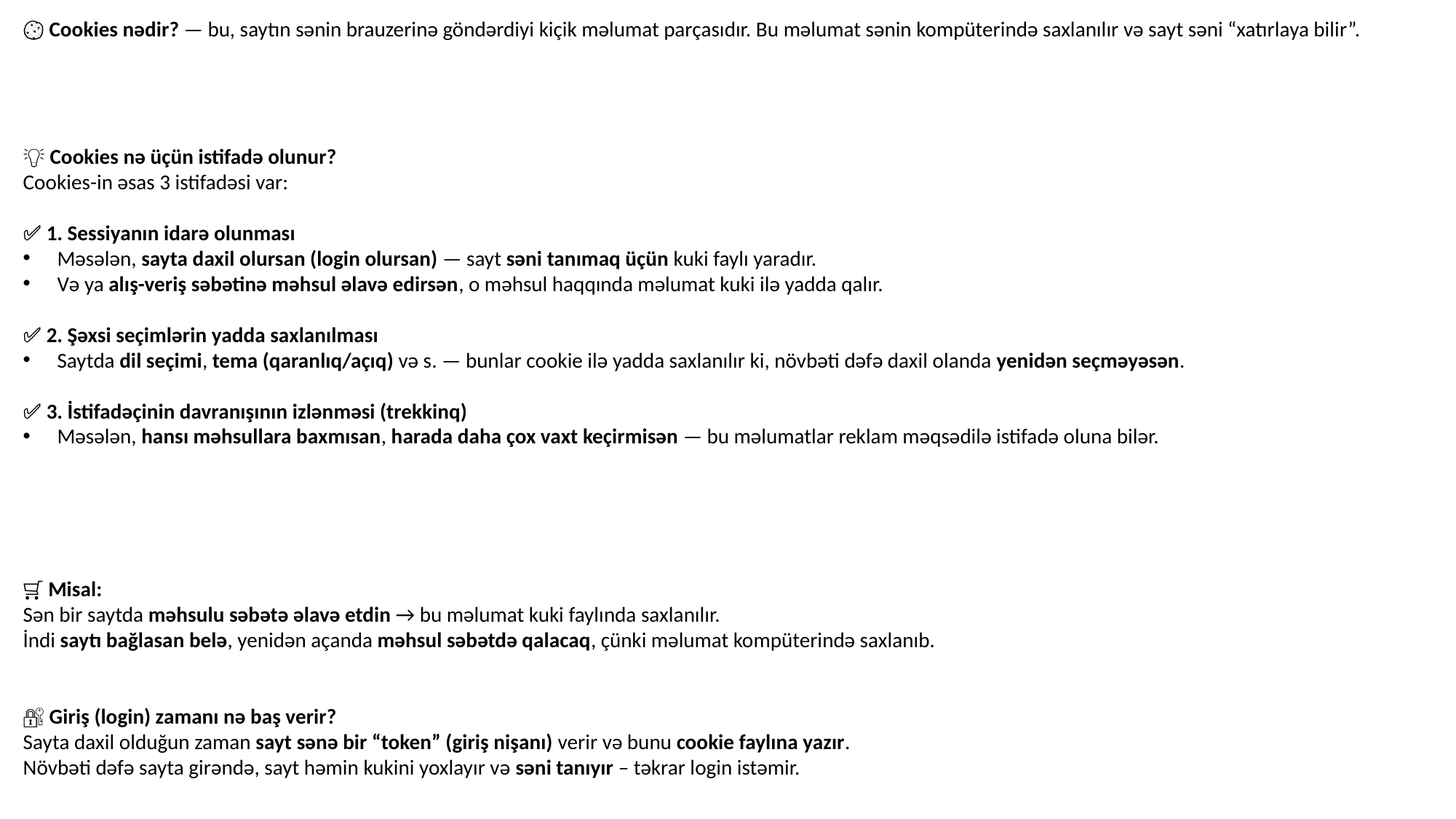

🍪 Cookies nədir? — bu, saytın sənin brauzerinə göndərdiyi kiçik məlumat parçasıdır. Bu məlumat sənin kompüterində saxlanılır və sayt səni “xatırlaya bilir”.

💡 Cookies nə üçün istifadə olunur?
Cookies-in əsas 3 istifadəsi var:

✅ 1. Sessiyanın idarə olunması
Məsələn, sayta daxil olursan (login olursan) — sayt səni tanımaq üçün kuki faylı yaradır.
Və ya alış-veriş səbətinə məhsul əlavə edirsən, o məhsul haqqında məlumat kuki ilə yadda qalır.

✅ 2. Şəxsi seçimlərin yadda saxlanılması
Saytda dil seçimi, tema (qaranlıq/açıq) və s. — bunlar cookie ilə yadda saxlanılır ki, növbəti dəfə daxil olanda yenidən seçməyəsən.

✅ 3. İstifadəçinin davranışının izlənməsi (trekkinq)
Məsələn, hansı məhsullara baxmısan, harada daha çox vaxt keçirmisən — bu məlumatlar reklam məqsədilə istifadə oluna bilər.

🛒 Misal:
Sən bir saytda məhsulu səbətə əlavə etdin → bu məlumat kuki faylında saxlanılır.
İndi saytı bağlasan belə, yenidən açanda məhsul səbətdə qalacaq, çünki məlumat kompüterində saxlanıb.

🔐 Giriş (login) zamanı nə baş verir?
Sayta daxil olduğun zaman sayt sənə bir “token” (giriş nişanı) verir və bunu cookie faylına yazır.
Növbəti dəfə sayta girəndə, sayt həmin kukini yoxlayır və səni tanıyır – təkrar login istəmir.